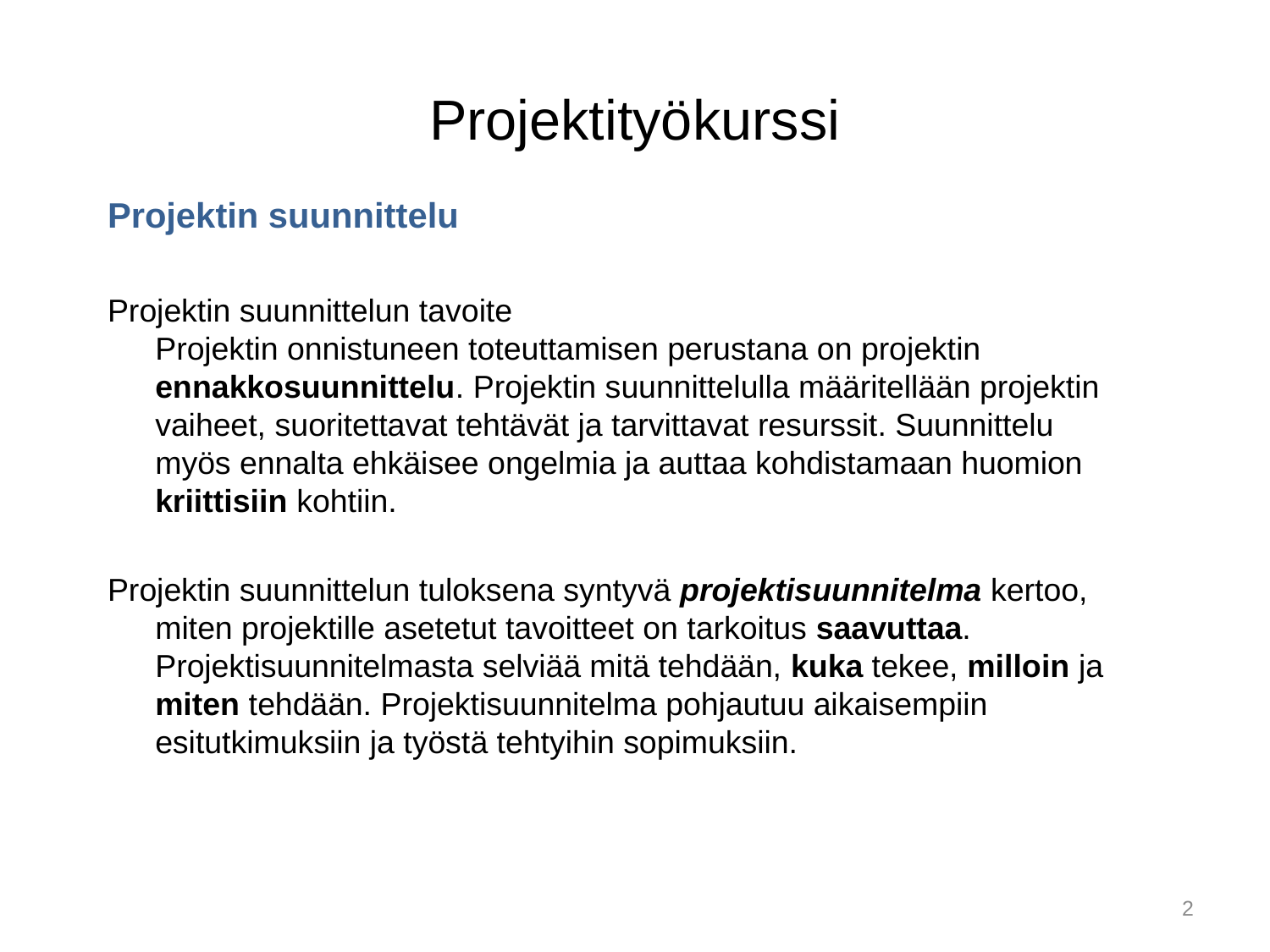

# Projektityökurssi
Projektin suunnittelu

Projektin suunnittelun tavoite
Projektin onnistuneen toteuttamisen perustana on projektin ennakkosuunnittelu. Projektin suunnittelulla määritellään projektin vaiheet, suoritettavat tehtävät ja tarvittavat resurssit. Suunnittelu myös ennalta ehkäisee ongelmia ja auttaa kohdistamaan huomion kriittisiin kohtiin.

Projektin suunnittelun tuloksena syntyvä projektisuunnitelma kertoo, miten projektille asetetut tavoitteet on tarkoitus saavuttaa. Projektisuunnitelmasta selviää mitä tehdään, kuka tekee, milloin ja miten tehdään. Projektisuunnitelma pohjautuu aikaisempiin esitutkimuksiin ja työstä tehtyihin sopimuksiin.
2